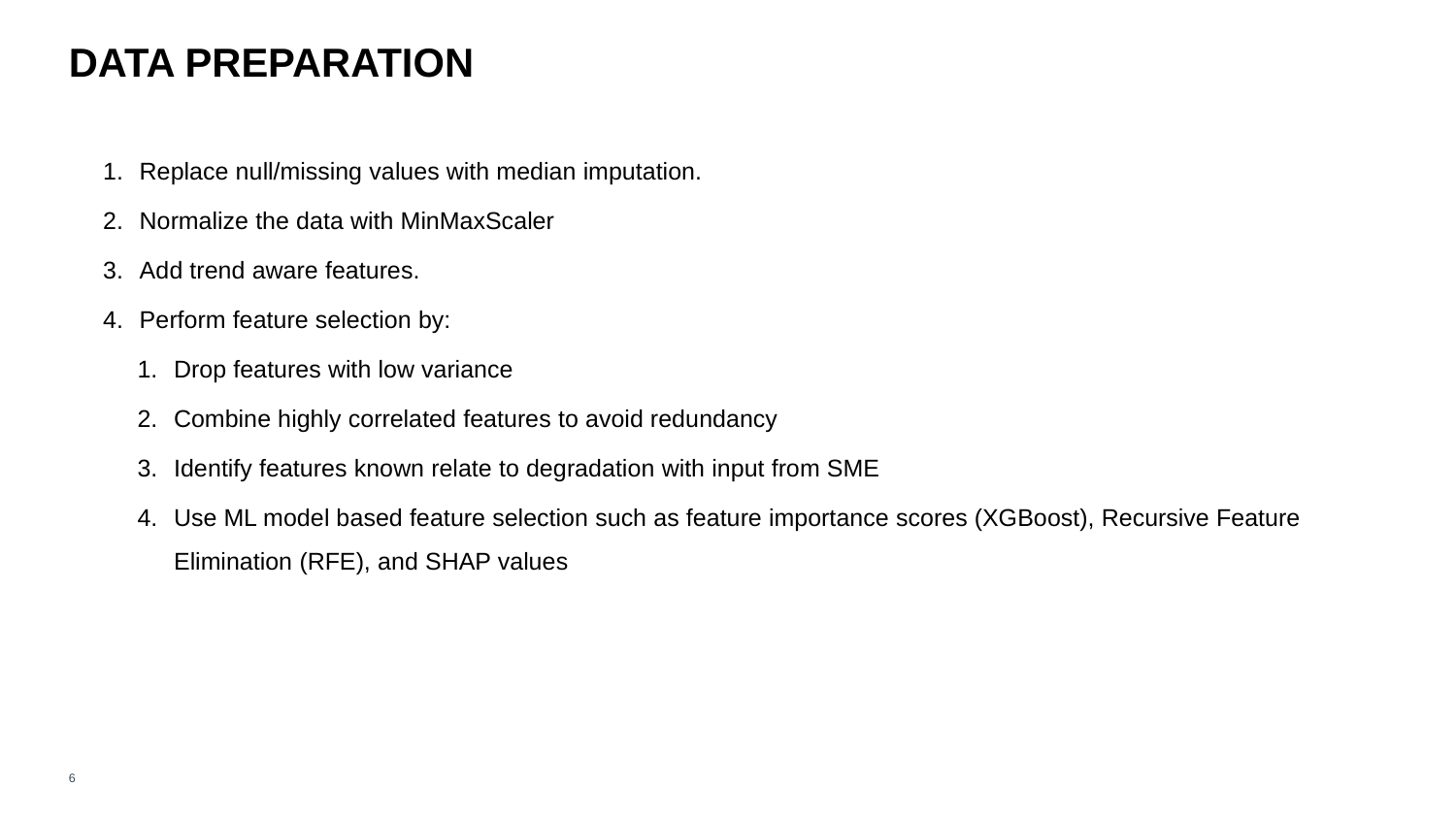

# DATA PREPARATION
Replace null/missing values with median imputation.
Normalize the data with MinMaxScaler
Add trend aware features.
Perform feature selection by:
Drop features with low variance
Combine highly correlated features to avoid redundancy
Identify features known relate to degradation with input from SME
Use ML model based feature selection such as feature importance scores (XGBoost), Recursive Feature Elimination (RFE), and SHAP values